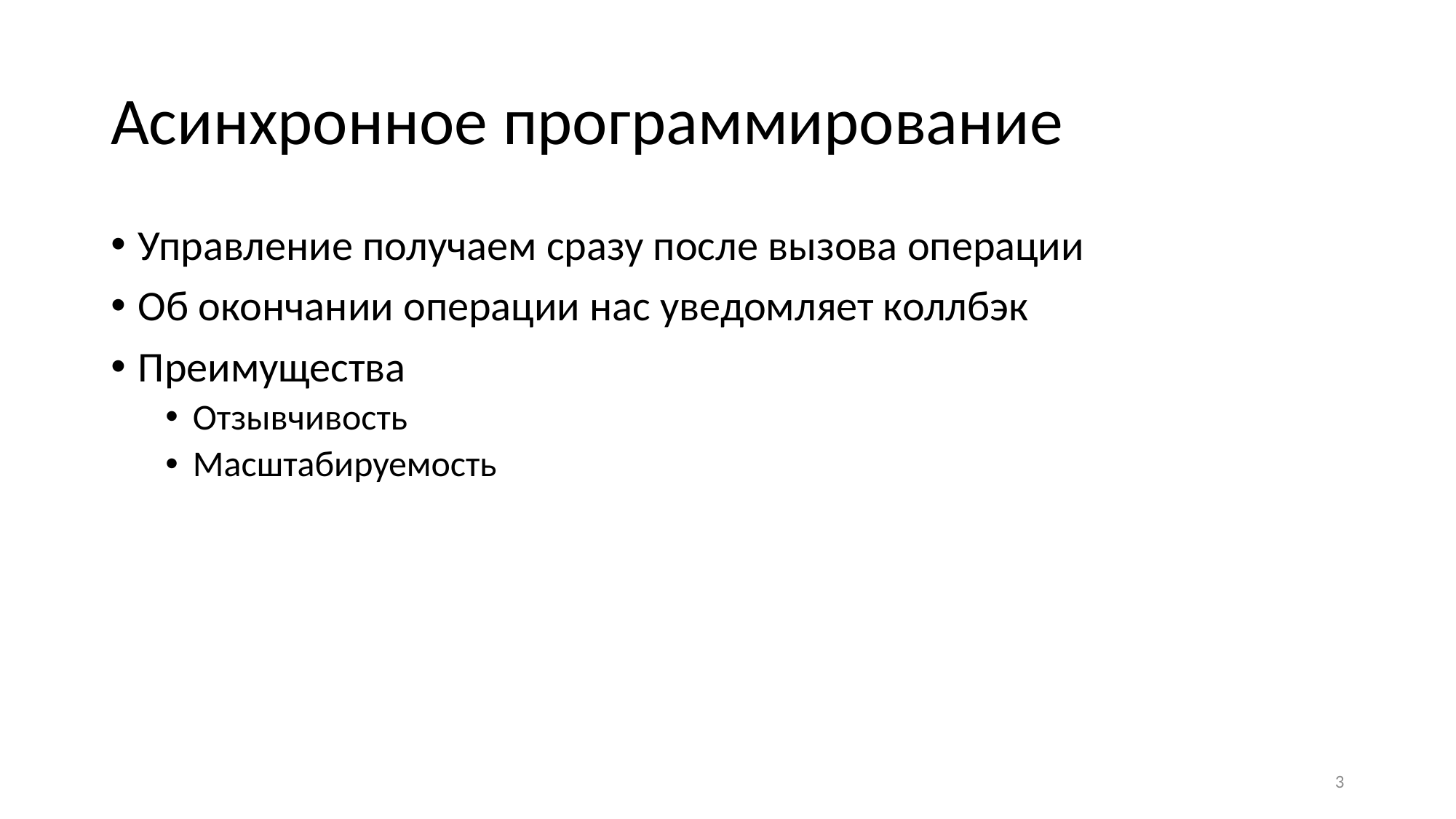

# Асинхронное программирование
Управление получаем сразу после вызова операции
Об окончании операции нас уведомляет коллбэк
Преимущества
Отзывчивость
Масштабируемость
3